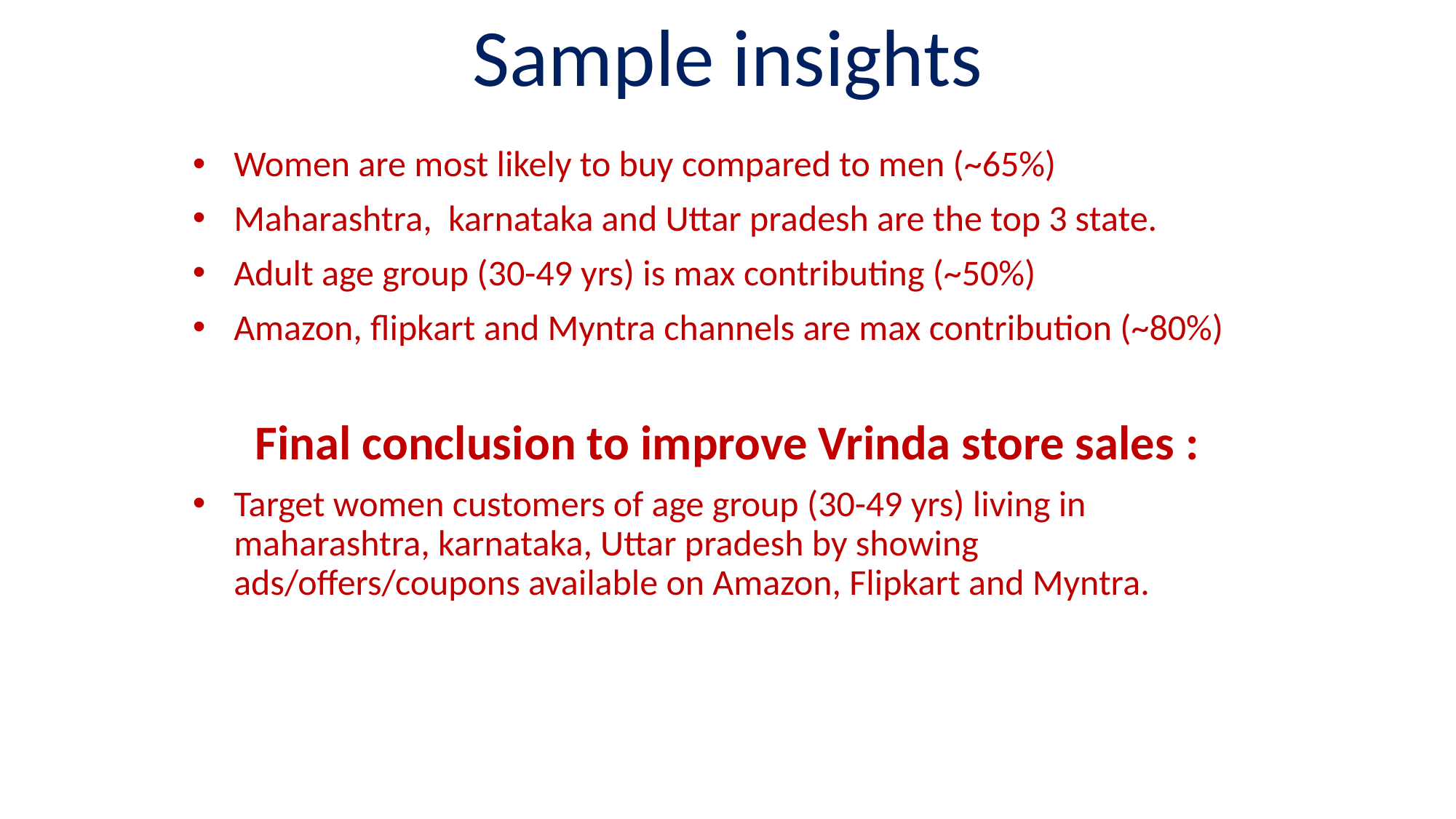

# Sample insights
Women are most likely to buy compared to men (~65%)
Maharashtra,  karnataka and Uttar pradesh are the top 3 state.
Adult age group (30-49 yrs) is max contributing (~50%)
Amazon, flipkart and Myntra channels are max contribution (~80%)

Final conclusion to improve Vrinda store sales :
Target women customers of age group (30-49 yrs) living in maharashtra, karnataka, Uttar pradesh by showing ads/offers/coupons available on Amazon, Flipkart and Myntra.